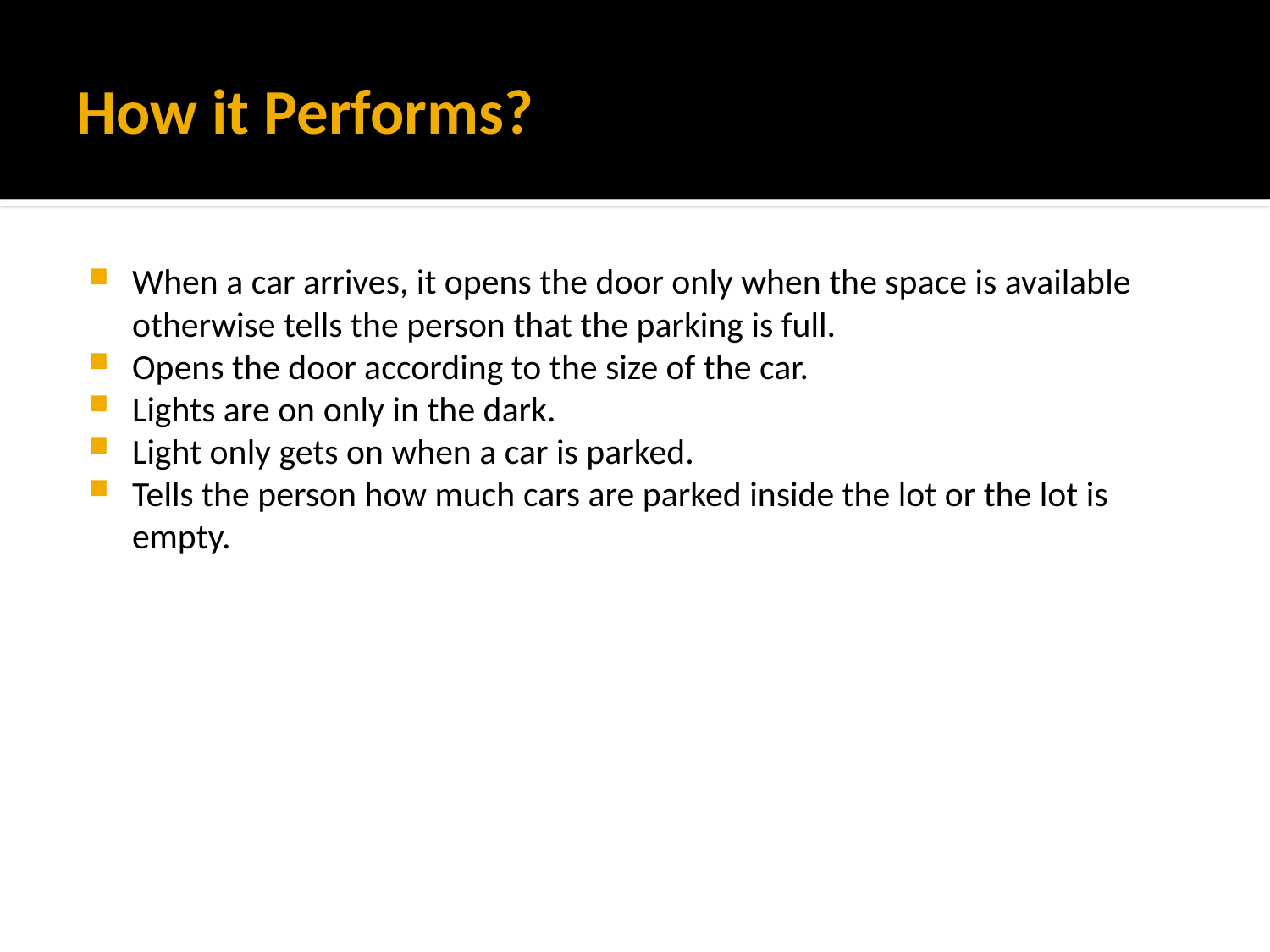

# How it Performs?
When a car arrives, it opens the door only when the space is available otherwise tells the person that the parking is full.
Opens the door according to the size of the car.
Lights are on only in the dark.
Light only gets on when a car is parked.
Tells the person how much cars are parked inside the lot or the lot is empty.